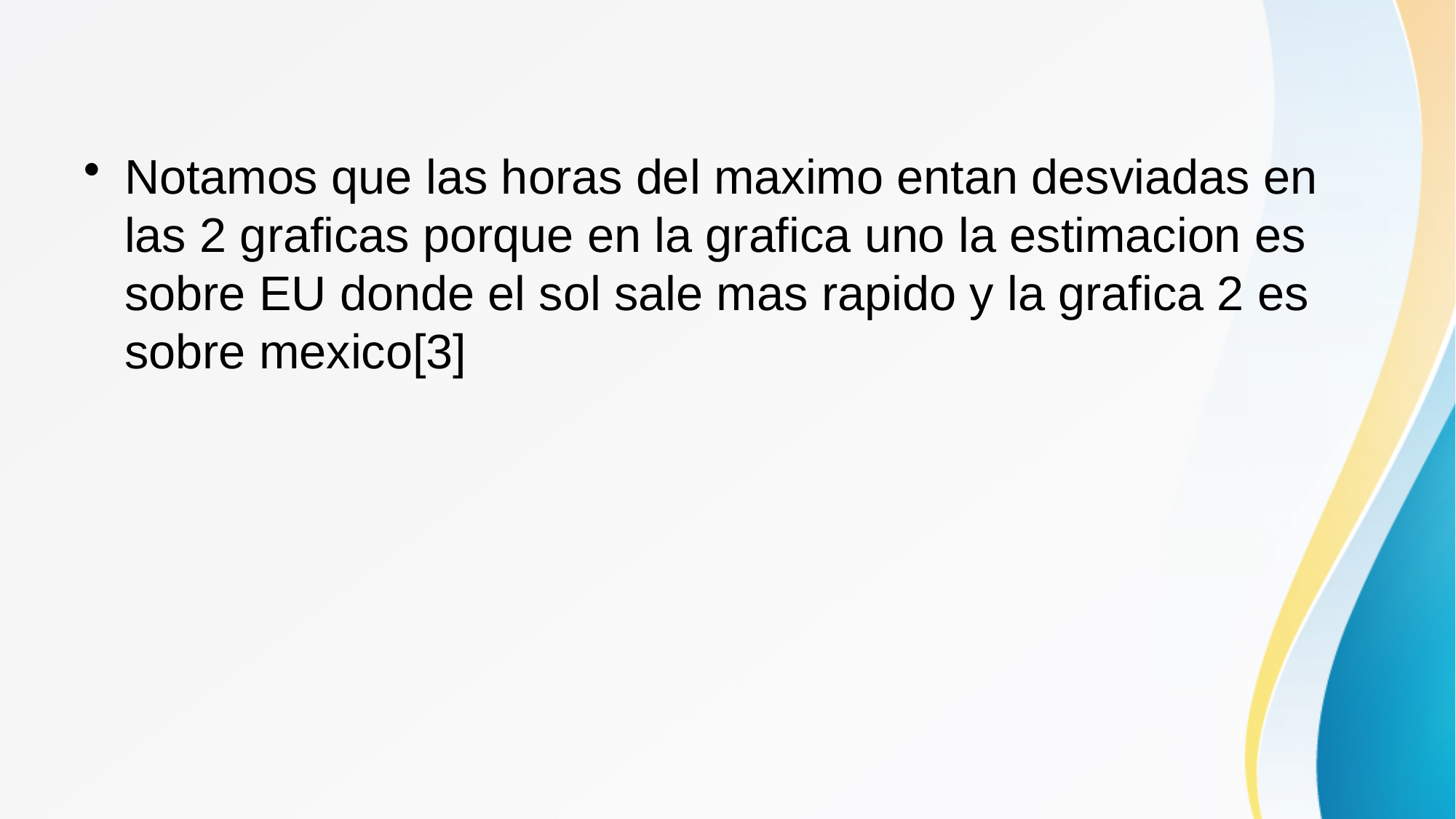

#
Notamos que las horas del maximo entan desviadas en las 2 graficas porque en la grafica uno la estimacion es sobre EU donde el sol sale mas rapido y la grafica 2 es sobre mexico[3]